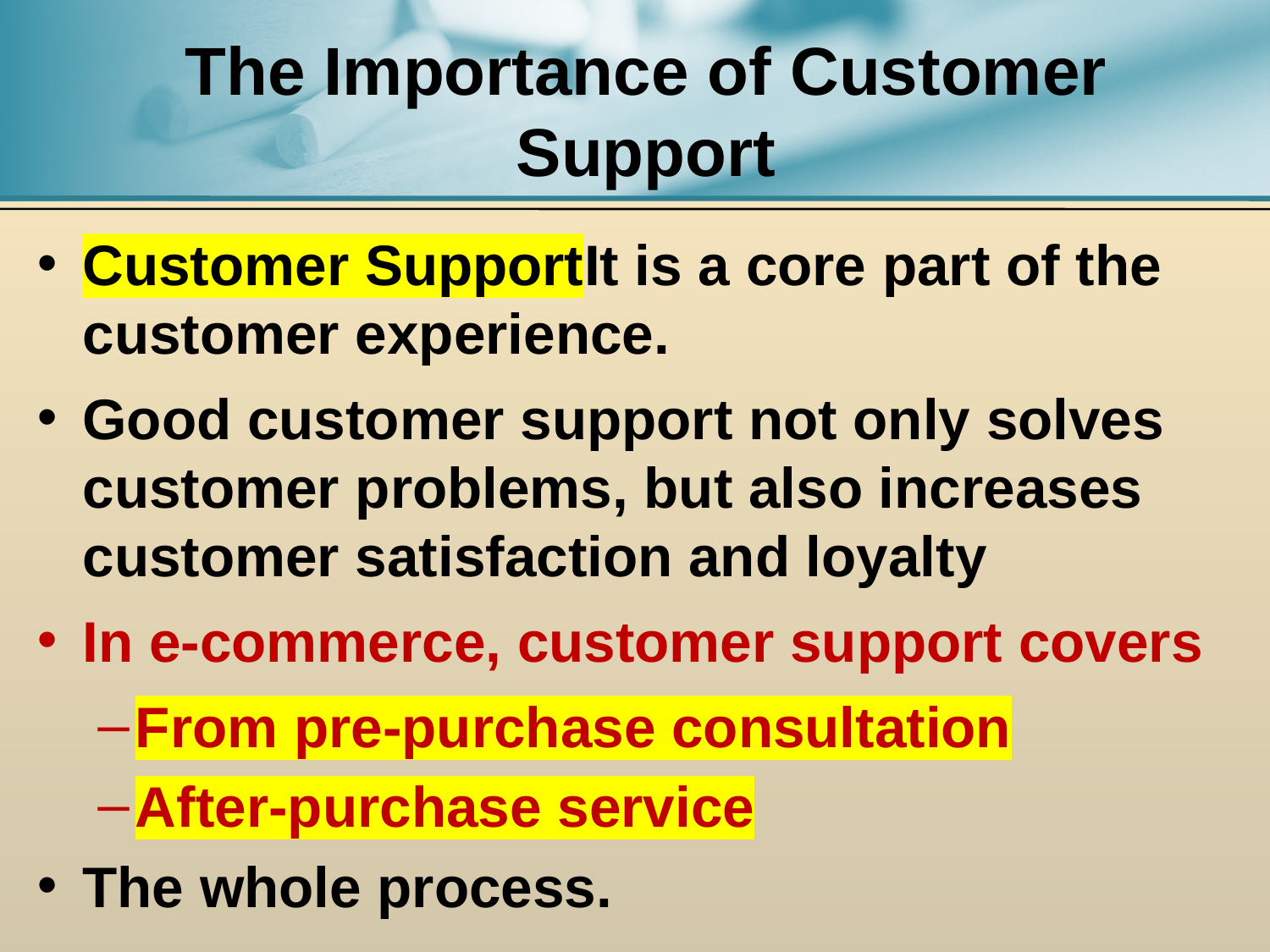

# The Importance of Customer Support
Customer SupportIt is a core part of the customer experience.
Good customer support not only solves customer problems, but also increases customer satisfaction and loyalty
In e-commerce, customer support covers
From pre-purchase consultation
After-purchase service
The whole process.